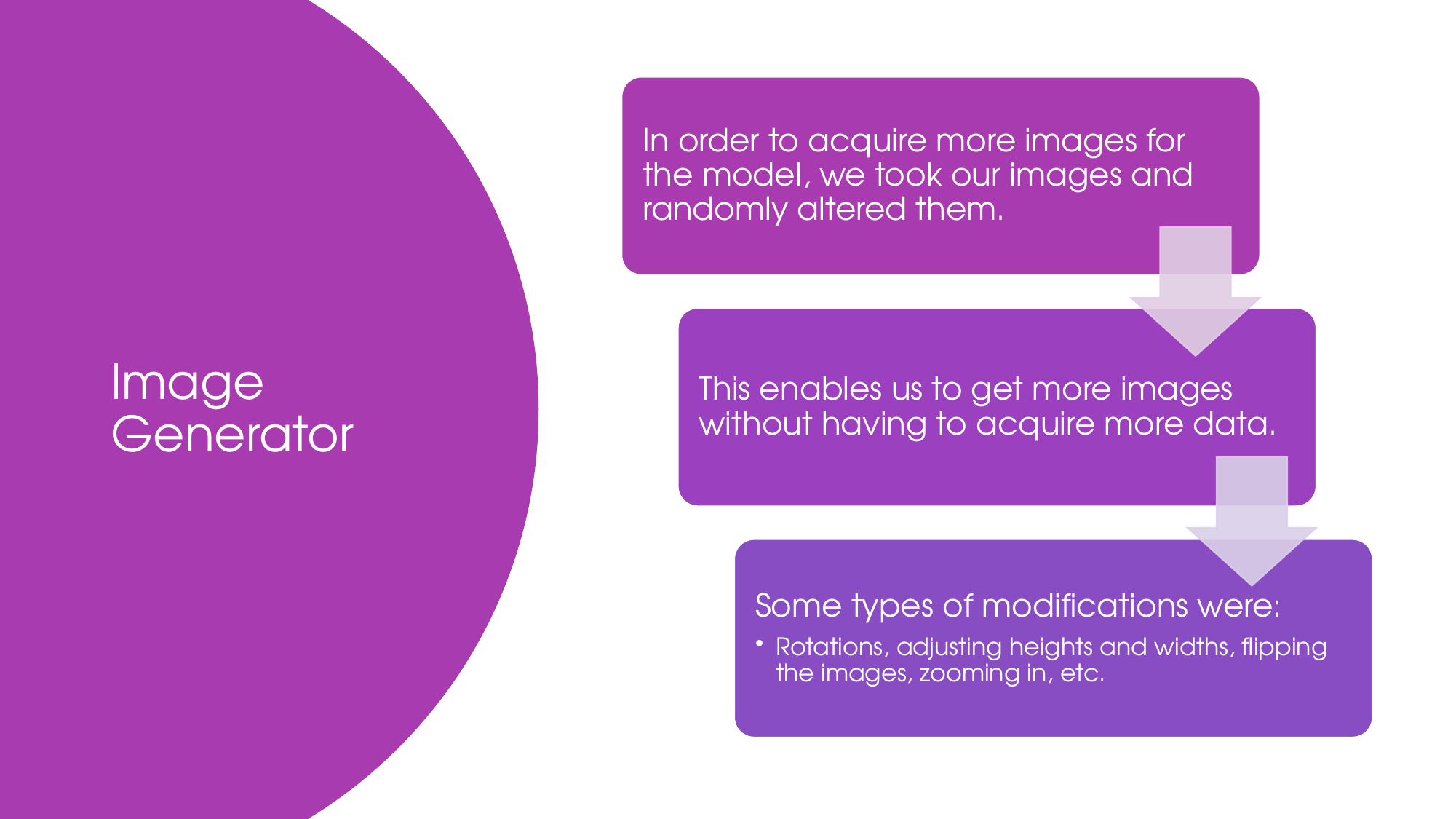

In order to acquire more images for the model, we took our images and randomly altered them.
This enables us to get more images without having to acquire more data.
Some types of modifications were:
Rotations, adjusting heights and widths, flipping the images, zooming in, etc.

# Image Generator